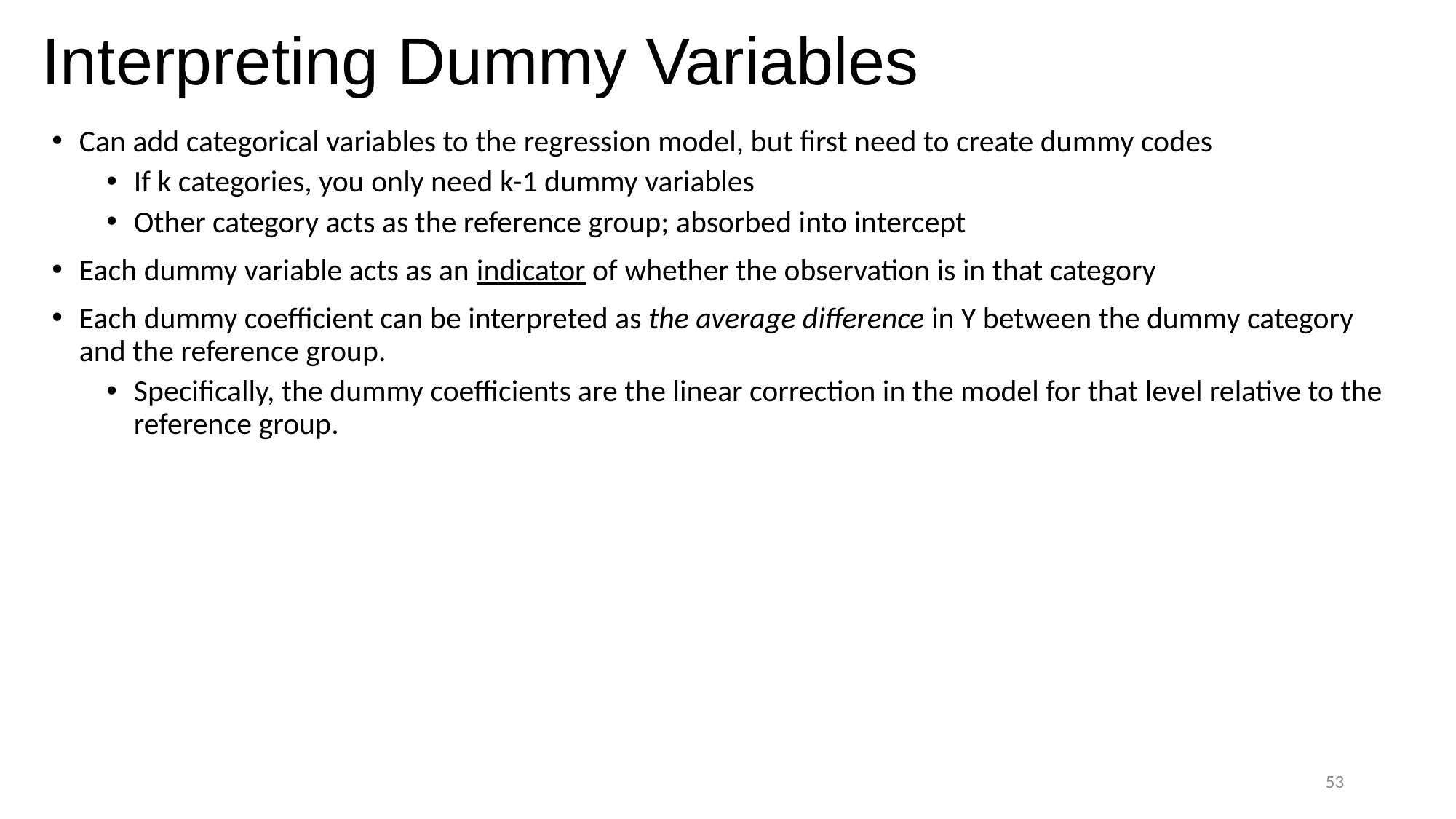

Interpreting Dummy Variables
Can add categorical variables to the regression model, but first need to create dummy codes
If k categories, you only need k-1 dummy variables
Other category acts as the reference group; absorbed into intercept
Each dummy variable acts as an indicator of whether the observation is in that category
Each dummy coefficient can be interpreted as the average difference in Y between the dummy category and the reference group.
Specifically, the dummy coefficients are the linear correction in the model for that level relative to the reference group.
53